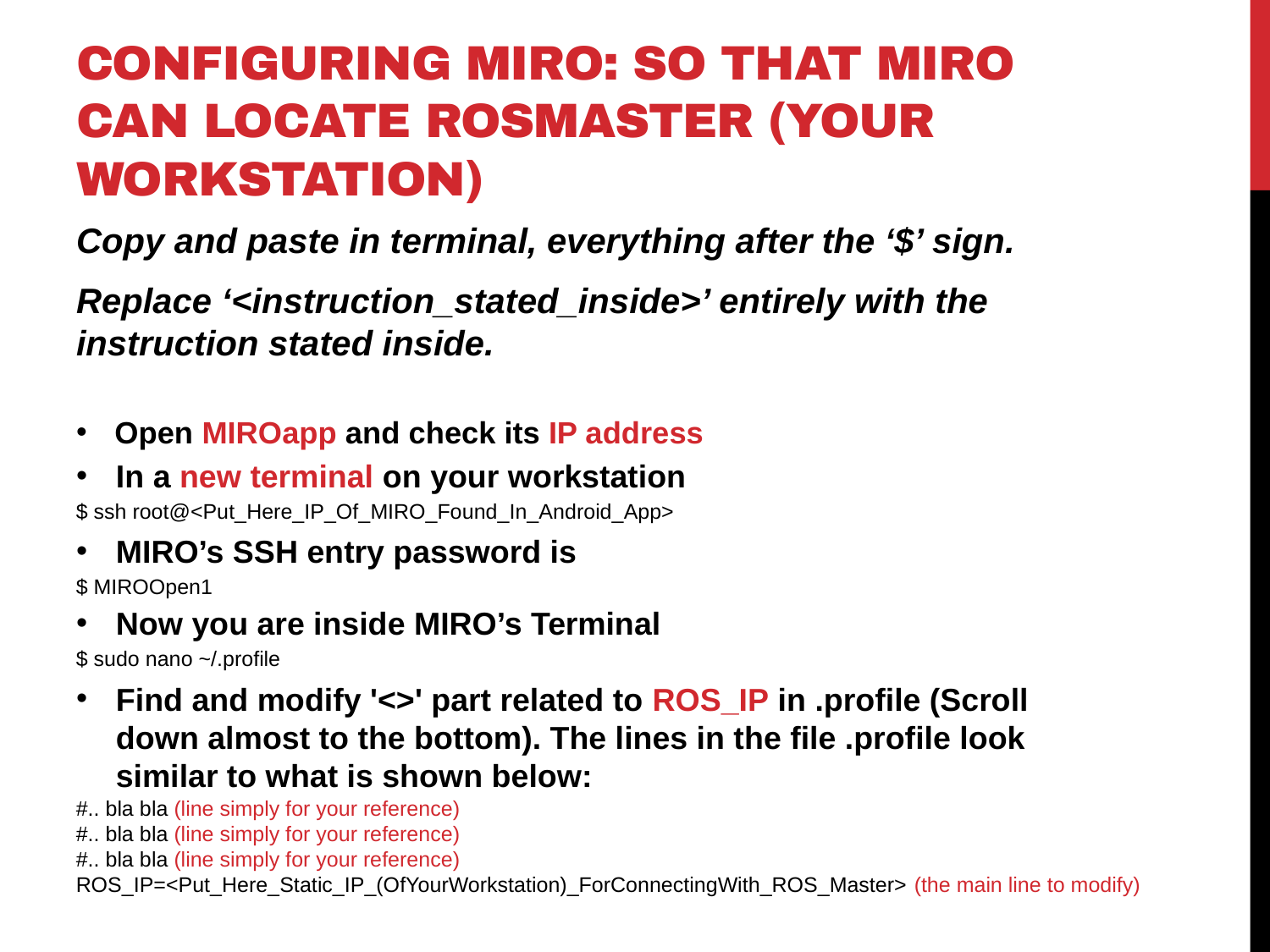

# Configuring Miro: so that miro can locate rosmaster (your workstation)
Copy and paste in terminal, everything after the ‘$’ sign.
Replace ‘<instruction_stated_inside>’ entirely with the instruction stated inside.
Open MIROapp and check its IP address
In a new terminal on your workstation

$ ssh root@<Put_Here_IP_Of_MIRO_Found_In_Android_App>
MIRO’s SSH entry password is
$ MIROOpen1
Now you are inside MIRO’s Terminal
$ sudo nano ~/.profile
Find and modify '<>' part related to ROS_IP in .profile (Scroll down almost to the bottom). The lines in the file .profile look similar to what is shown below:
#.. bla bla (line simply for your reference)
#.. bla bla (line simply for your reference)
#.. bla bla (line simply for your reference)
ROS_IP=<Put_Here_Static_IP_(OfYourWorkstation)_ForConnectingWith_ROS_Master> (the main line to modify)